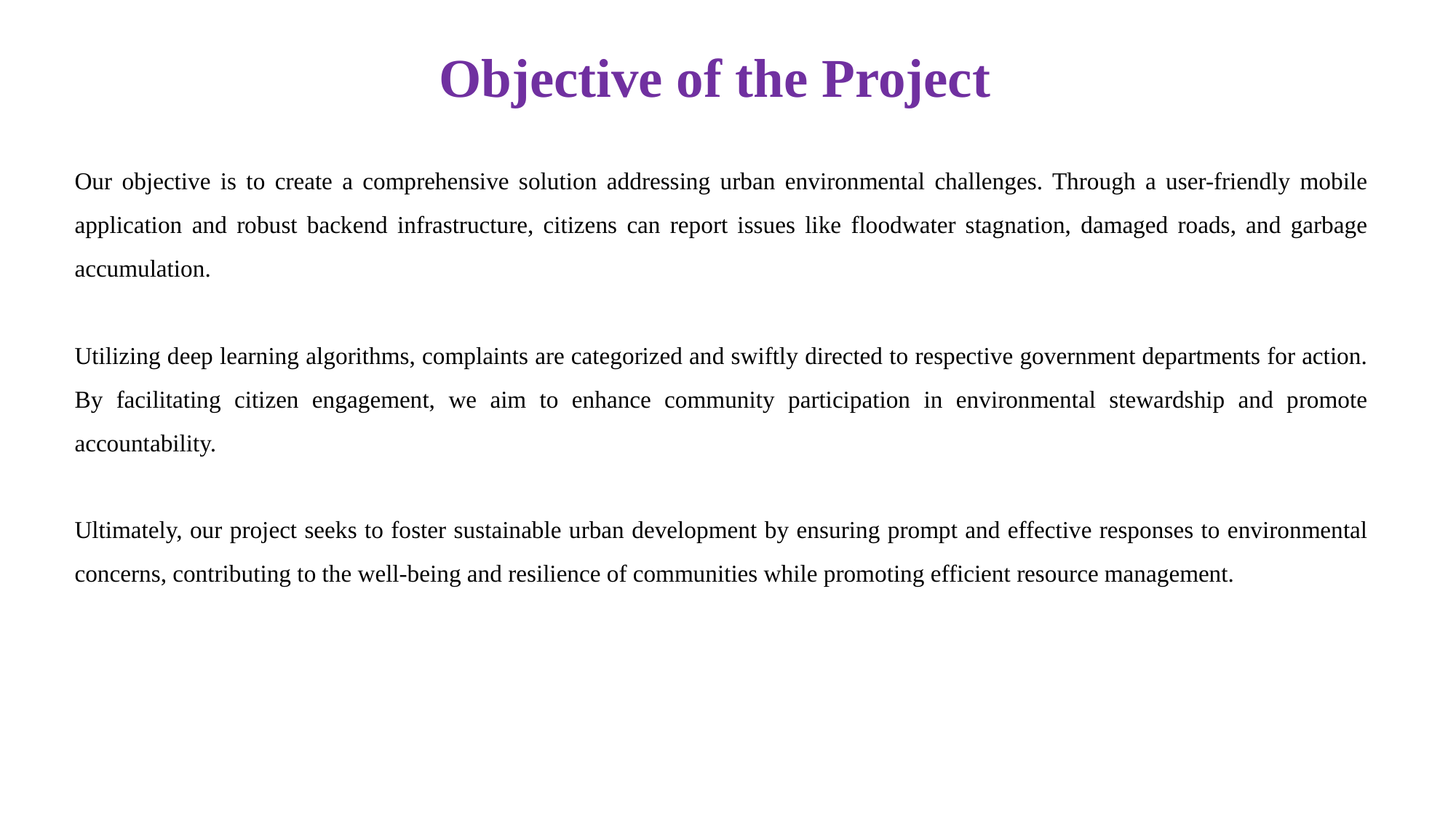

# Objective of the Project
Our objective is to create a comprehensive solution addressing urban environmental challenges. Through a user-friendly mobile application and robust backend infrastructure, citizens can report issues like floodwater stagnation, damaged roads, and garbage accumulation.

Utilizing deep learning algorithms, complaints are categorized and swiftly directed to respective government departments for action. By facilitating citizen engagement, we aim to enhance community participation in environmental stewardship and promote accountability.

Ultimately, our project seeks to foster sustainable urban development by ensuring prompt and effective responses to environmental concerns, contributing to the well-being and resilience of communities while promoting efficient resource management.